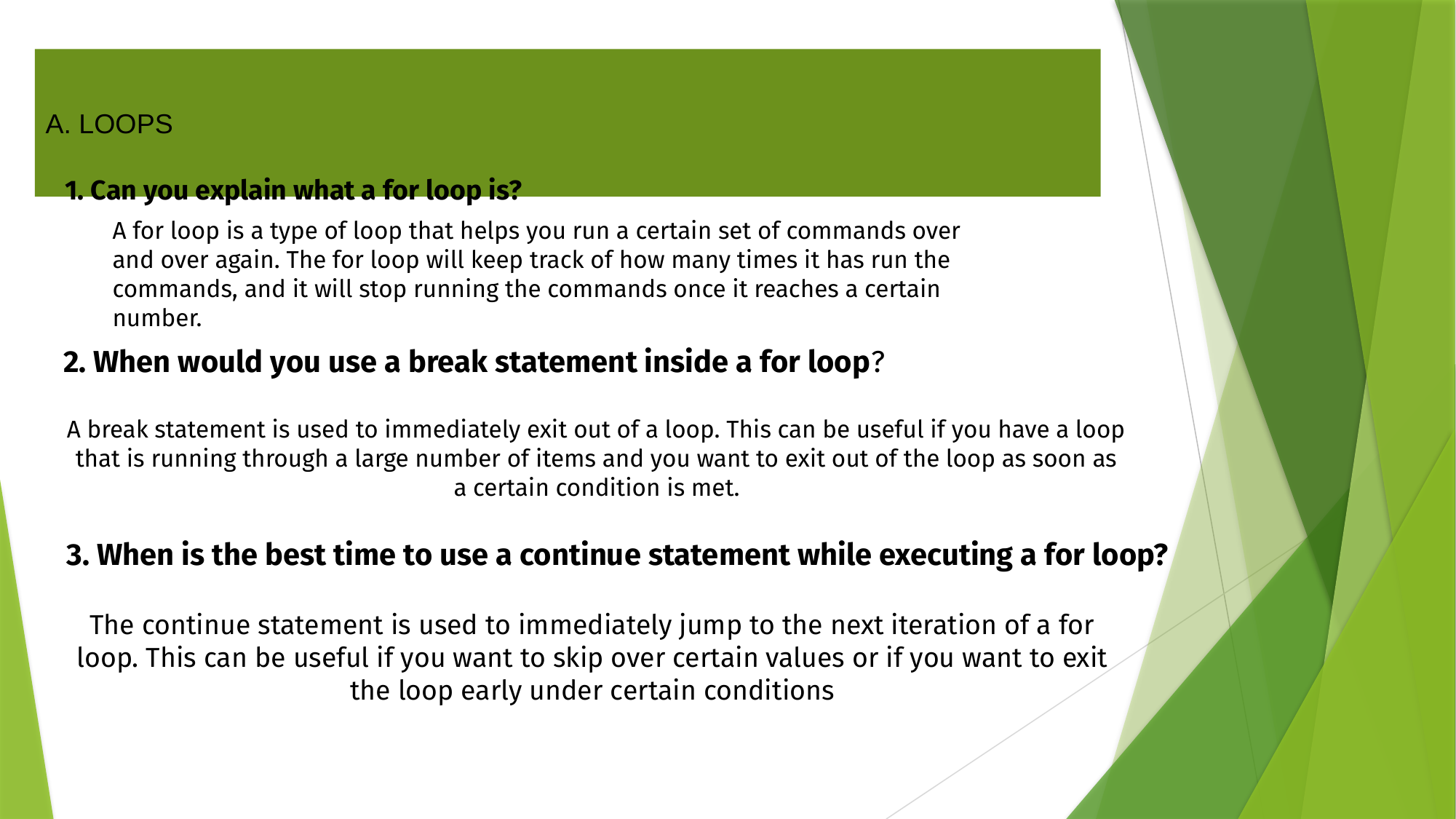

# A. LOOPS
1. Can you explain what a for loop is?

A for loop is a type of loop that helps you run a certain set of commands over and over again. The for loop will keep track of how many times it has run the commands, and it will stop running the commands once it reaches a certain number.
2. When would you use a break statement inside a for loop?

A break statement is used to immediately exit out of a loop. This can be useful if you have a loop that is running through a large number of items and you want to exit out of the loop as soon as a certain condition is met.
3. When is the best time to use a continue statement while executing a for loop?

The continue statement is used to immediately jump to the next iteration of a for loop. This can be useful if you want to skip over certain values or if you want to exit the loop early under certain conditions